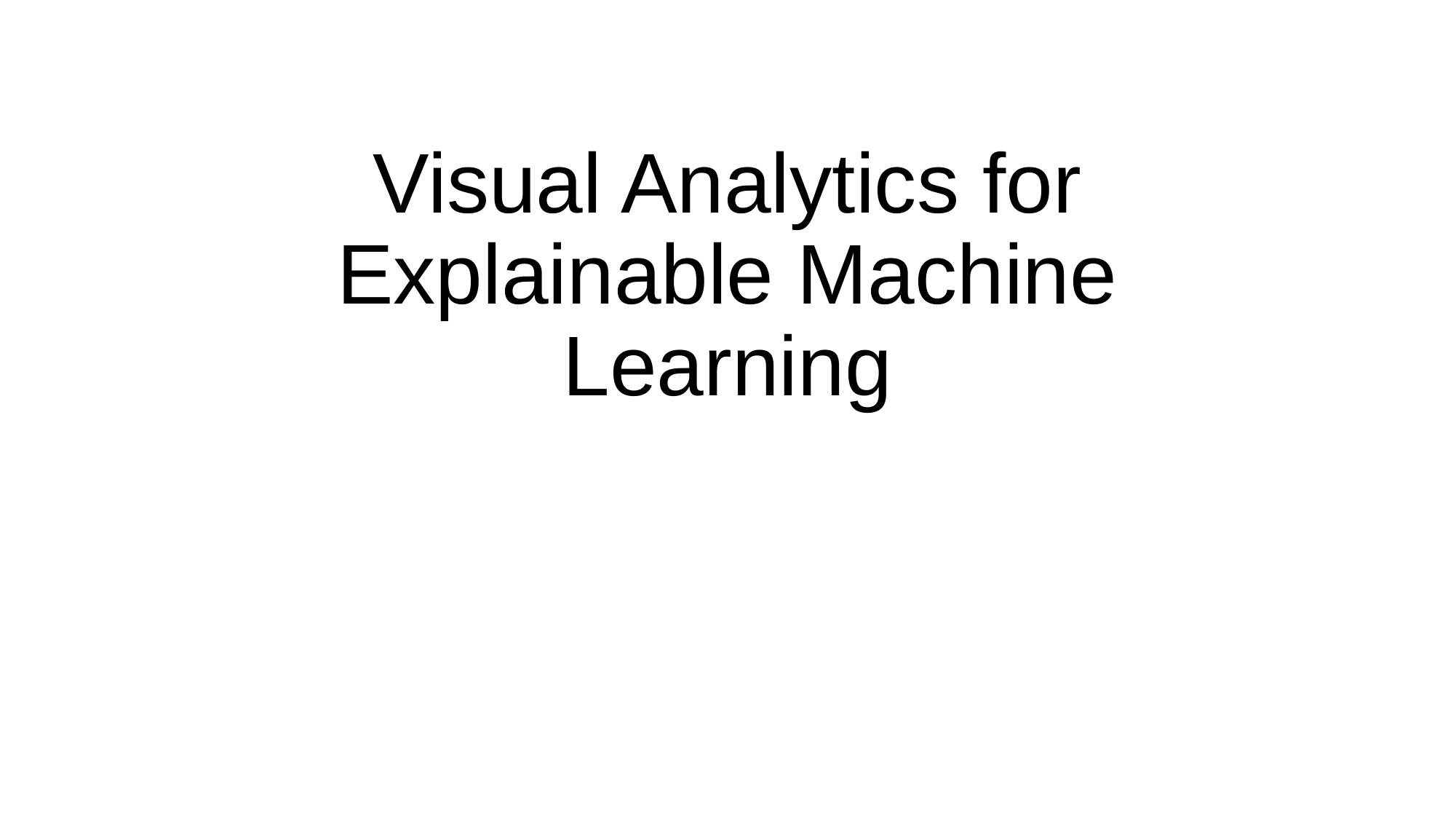

# Visual Analytics for Explainable Machine Learning